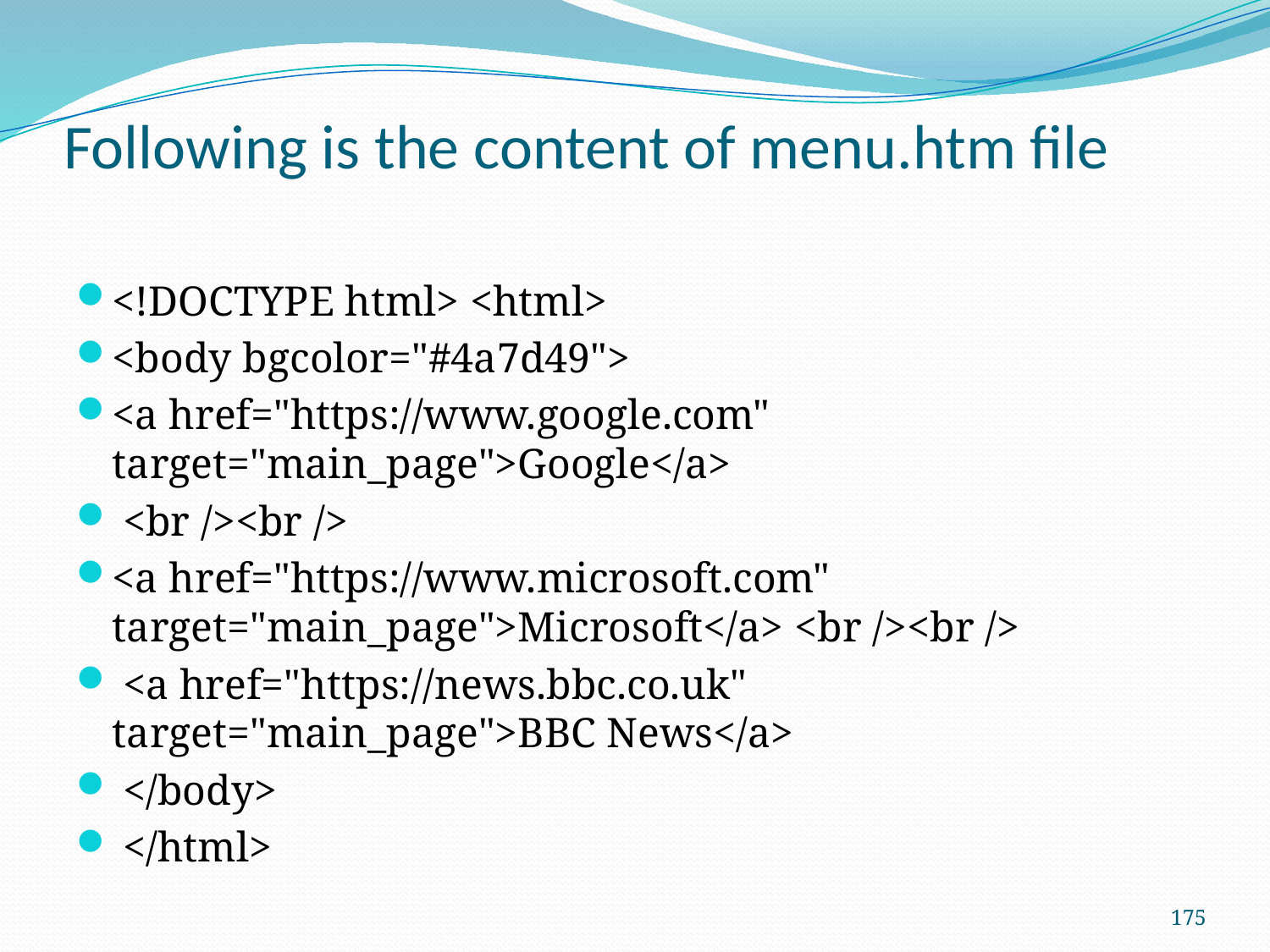

# Following is the content of menu.htm file
<!DOCTYPE html> <html>
<body bgcolor="#4a7d49">
<a href="https://www.google.com" target="main_page">Google</a>
 <br /><br />
<a href="https://www.microsoft.com" target="main_page">Microsoft</a> <br /><br />
 <a href="https://news.bbc.co.uk" target="main_page">BBC News</a>
 </body>
 </html>
175